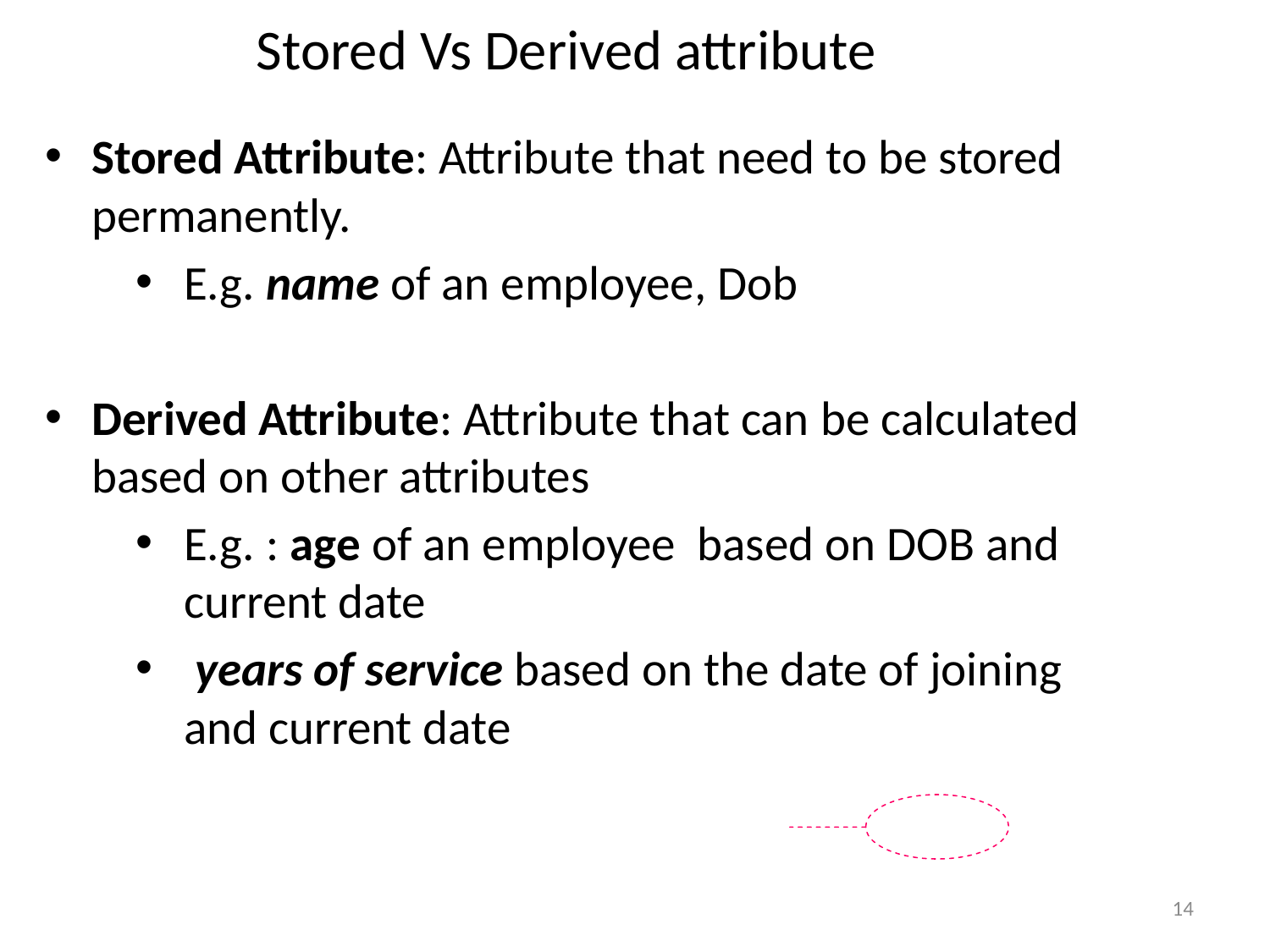

# Stored Vs Derived attribute
Stored Attribute: Attribute that need to be stored permanently.
E.g. name of an employee, Dob

Derived Attribute: Attribute that can be calculated based on other attributes
E.g. : age of an employee  based on DOB and current date
 years of service based on the date of joining and current date

14